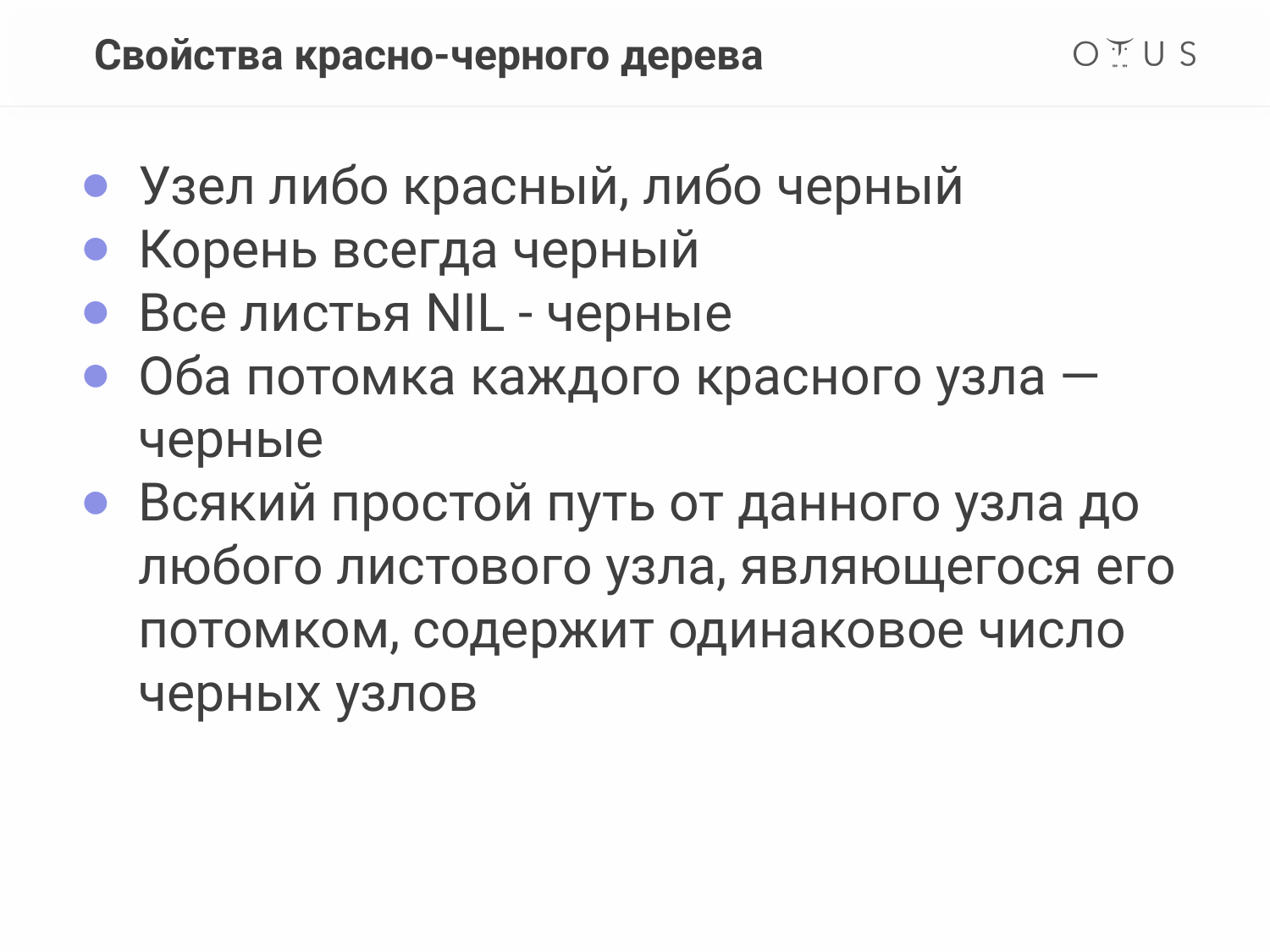

# Свойства красно-черного дерева
Узел либо красный, либо черный
Корень всегда черный
Все листья NIL - черные
Оба потомка каждого красного узла — черные
Всякий простой путь от данного узла до любого листового узла, являющегося его потомком, содержит одинаковое число черных узлов